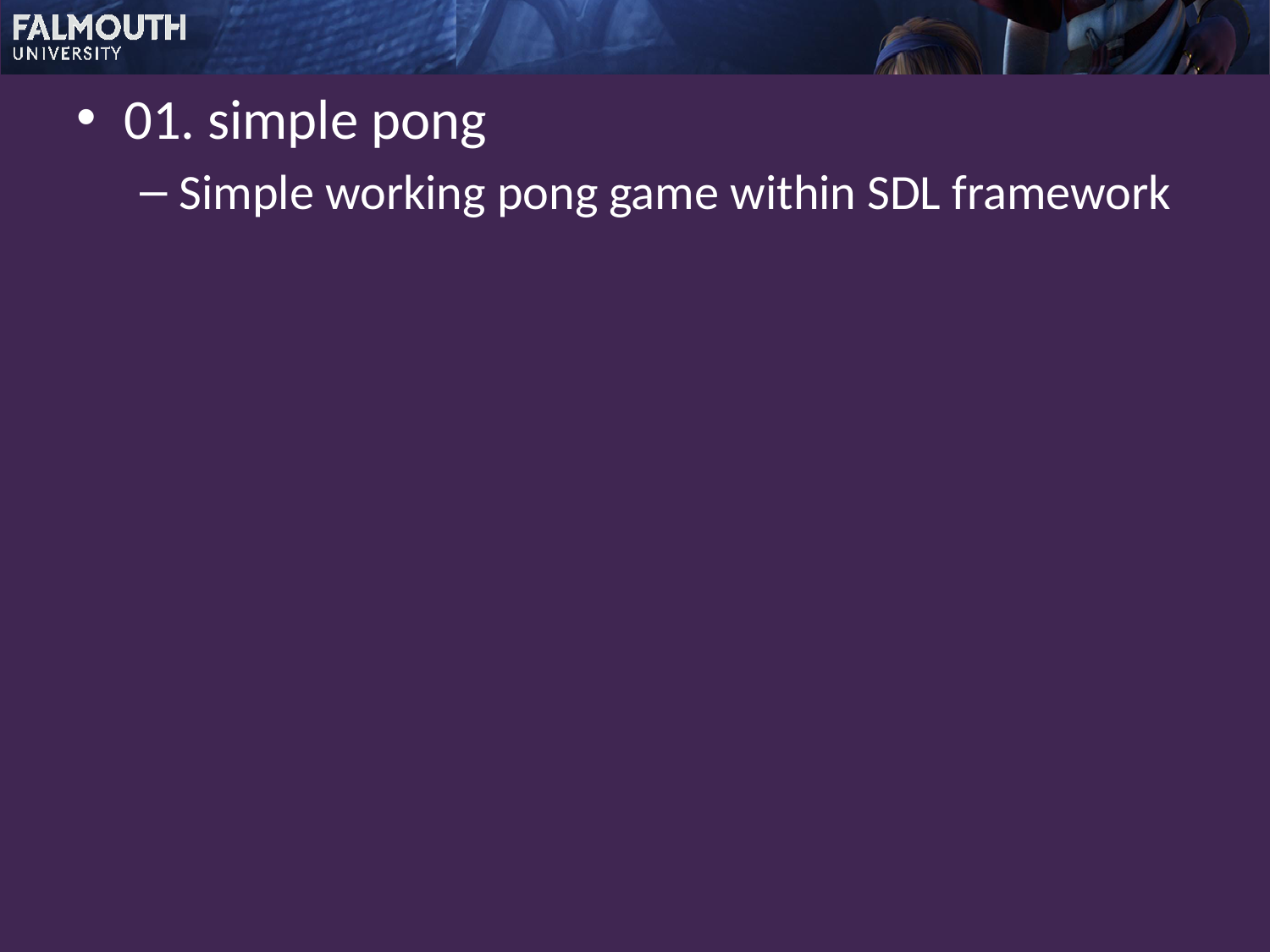

01. simple pong
Simple working pong game within SDL framework